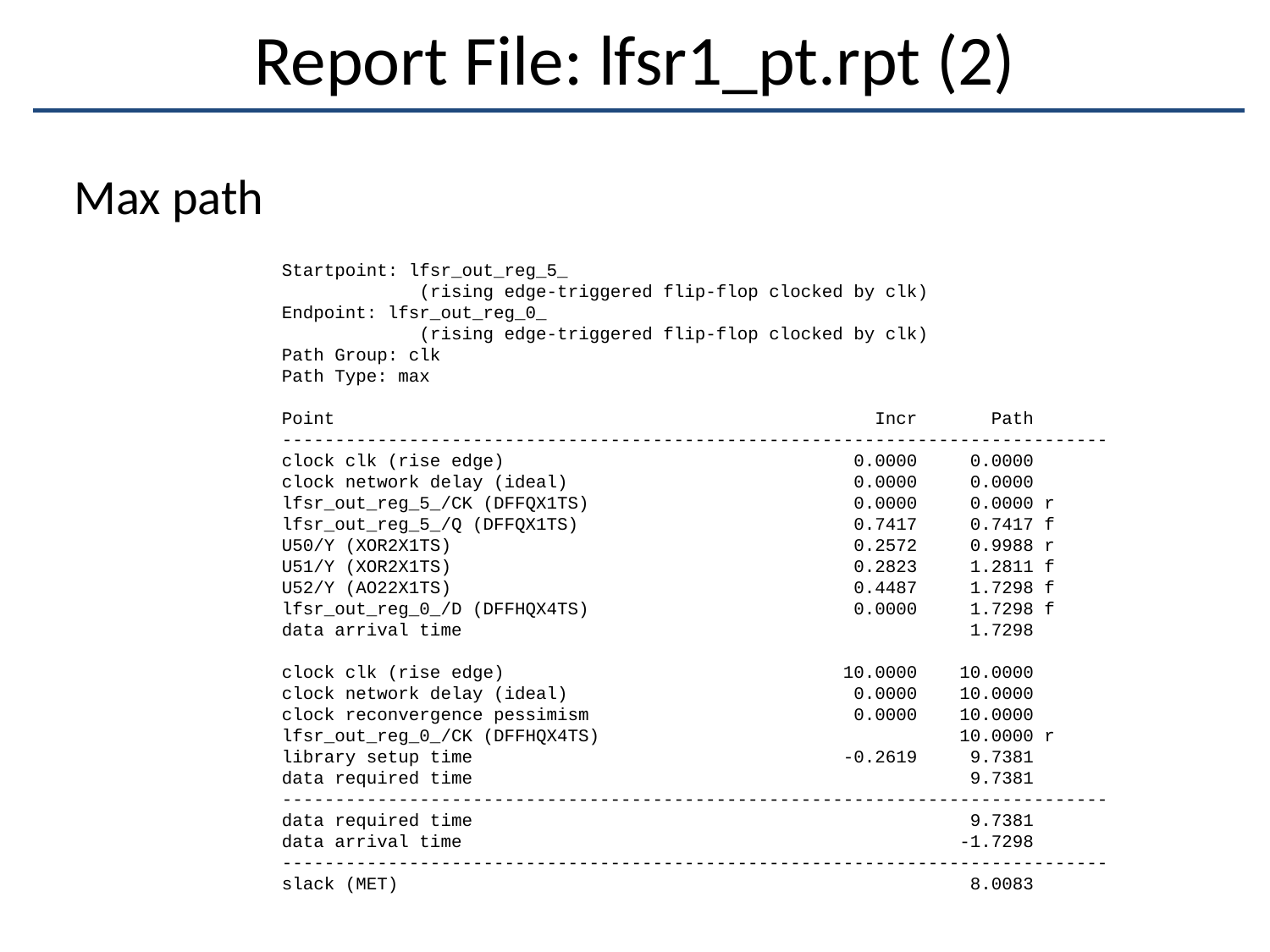

# Report File: lfsr1_pt.rpt (2)
Max path
  Startpoint: lfsr_out_reg_5_
               (rising edge-triggered flip-flop clocked by clk)
  Endpoint: lfsr_out_reg_0_
               (rising edge-triggered flip-flop clocked by clk)
  Path Group: clk
  Path Type: max

  Point                                                   Incr       Path
  ------------------------------------------------------------------------------
  clock clk (rise edge)                                 0.0000     0.0000
  clock network delay (ideal)                           0.0000     0.0000
  lfsr_out_reg_5_/CK (DFFQX1TS)                         0.0000     0.0000 r
  lfsr_out_reg_5_/Q (DFFQX1TS)                          0.7417     0.7417 f
  U50/Y (XOR2X1TS)                                      0.2572     0.9988 r
  U51/Y (XOR2X1TS)                                      0.2823     1.2811 f
  U52/Y (AO22X1TS)                                      0.4487     1.7298 f
  lfsr_out_reg_0_/D (DFFHQX4TS)                         0.0000     1.7298 f
  data arrival time                                                1.7298

  clock clk (rise edge)                                10.0000    10.0000
  clock network delay (ideal)                           0.0000    10.0000
  clock reconvergence pessimism                         0.0000    10.0000
  lfsr_out_reg_0_/CK (DFFHQX4TS)                                  10.0000 r
  library setup time                                   -0.2619     9.7381
  data required time                                               9.7381
  ------------------------------------------------------------------------------
  data required time                                               9.7381
  data arrival time                                               -1.7298
  ------------------------------------------------------------------------------
  slack (MET)                                                      8.0083